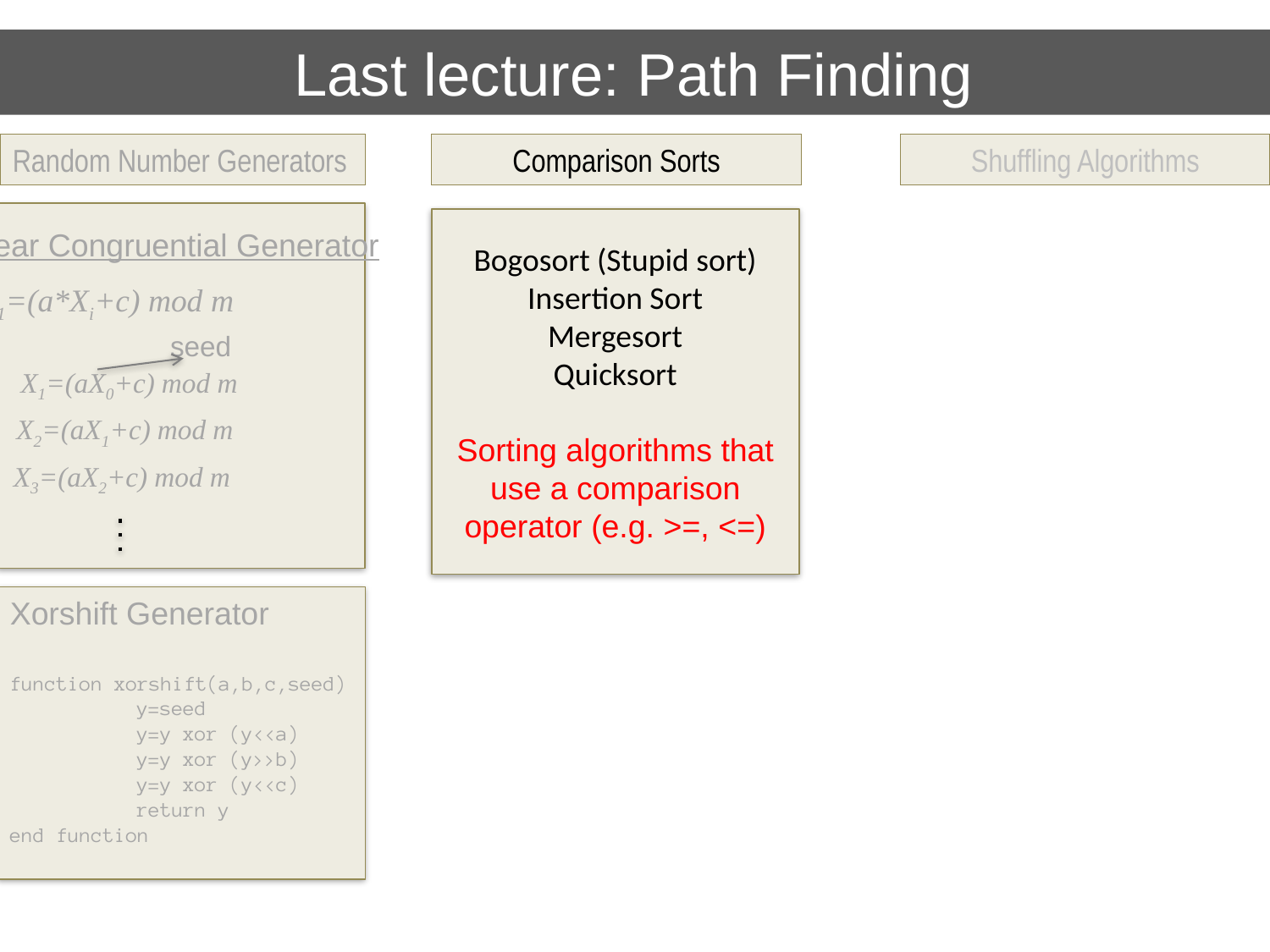

# Last lecture: Path Finding
Random Number Generators
Comparison Sorts
Shuffling Algorithms

Bogosort (Stupid sort)
Insertion Sort
Mergesort
Quicksort

Sorting algorithms that use a comparison operator (e.g. >=, <=)
Linear Congruential Generator

X i+1=(a*Xi+c) mod m
seed
X1=(aX0+c) mod m
X2=(aX1+c) mod m
X3=(aX2+c) mod m
Xorshift Generator

function xorshift(a,b,c,seed)
	y=seed
	y=y xor (y<<a)
	y=y xor (y>>b)
	y=y xor (y<<c)
	return y
end function